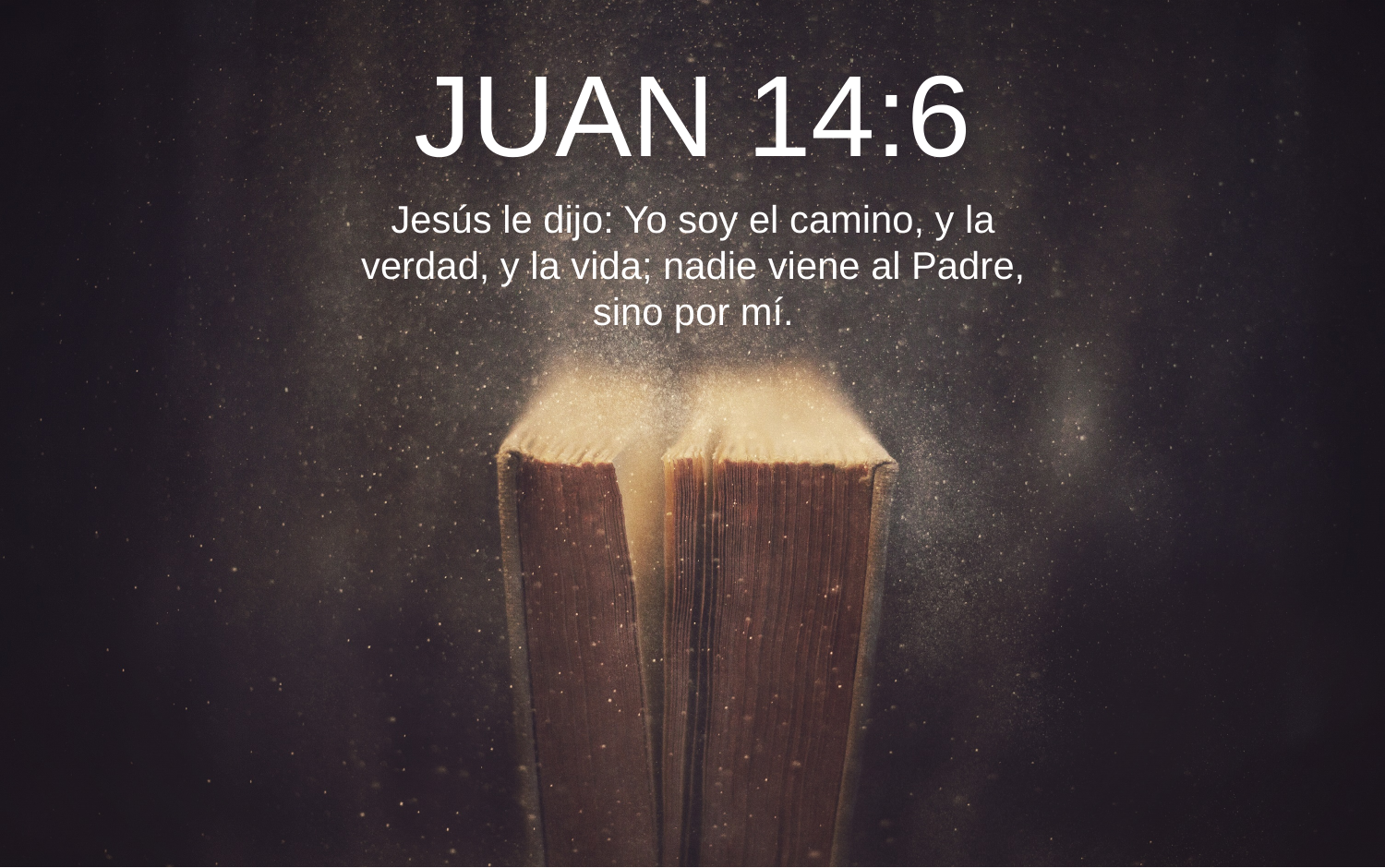

JUAN 14:6
Jesús le dijo: Yo soy el camino, y la verdad, y la vida; nadie viene al Padre, sino por mí.